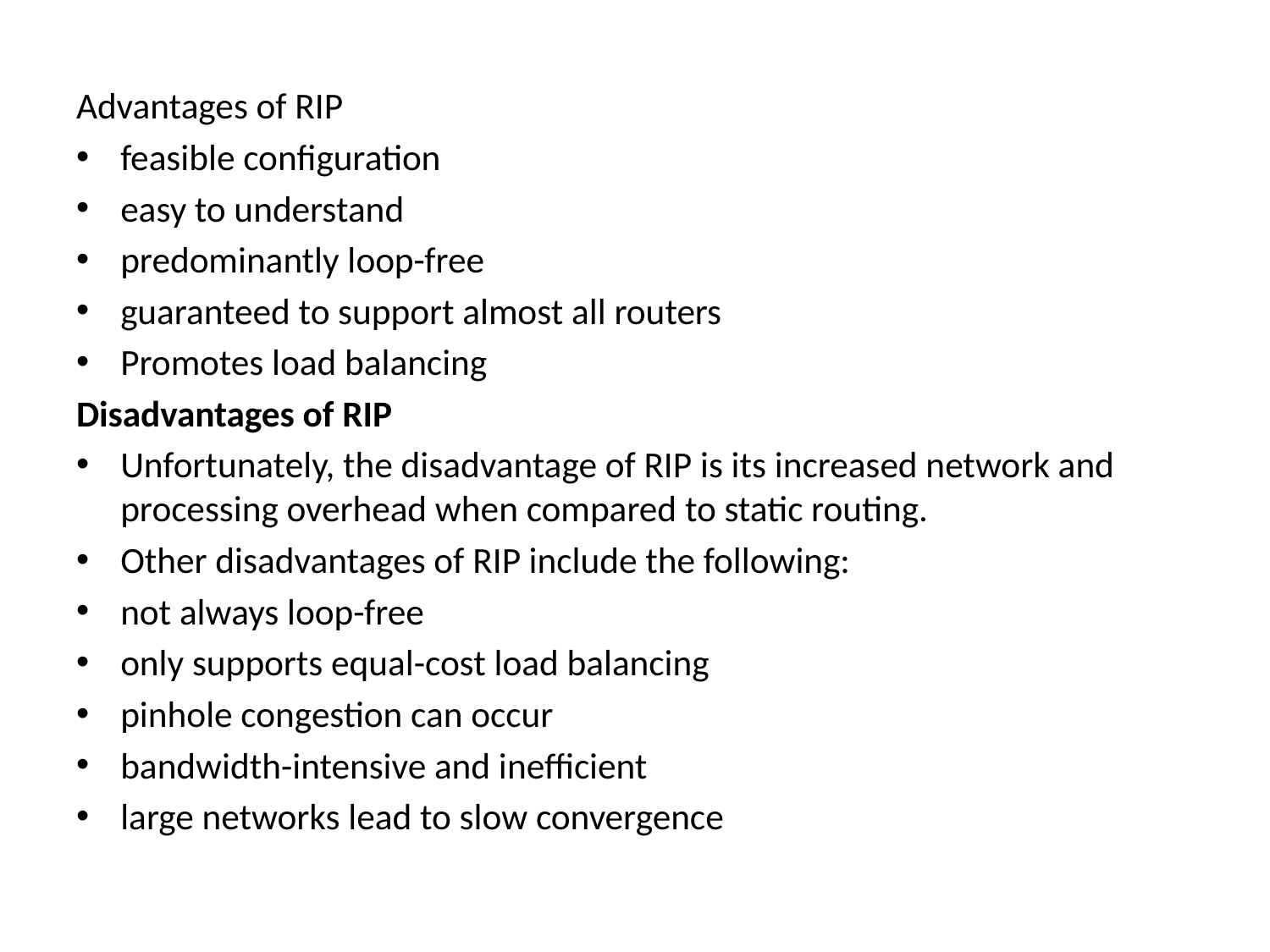

Advantages of RIP
feasible configuration
easy to understand
predominantly loop-free
guaranteed to support almost all routers
Promotes load balancing
Disadvantages of RIP
Unfortunately, the disadvantage of RIP is its increased network and processing overhead when compared to static routing.
Other disadvantages of RIP include the following:
not always loop-free
only supports equal-cost load balancing
pinhole congestion can occur
bandwidth-intensive and inefficient
large networks lead to slow convergence